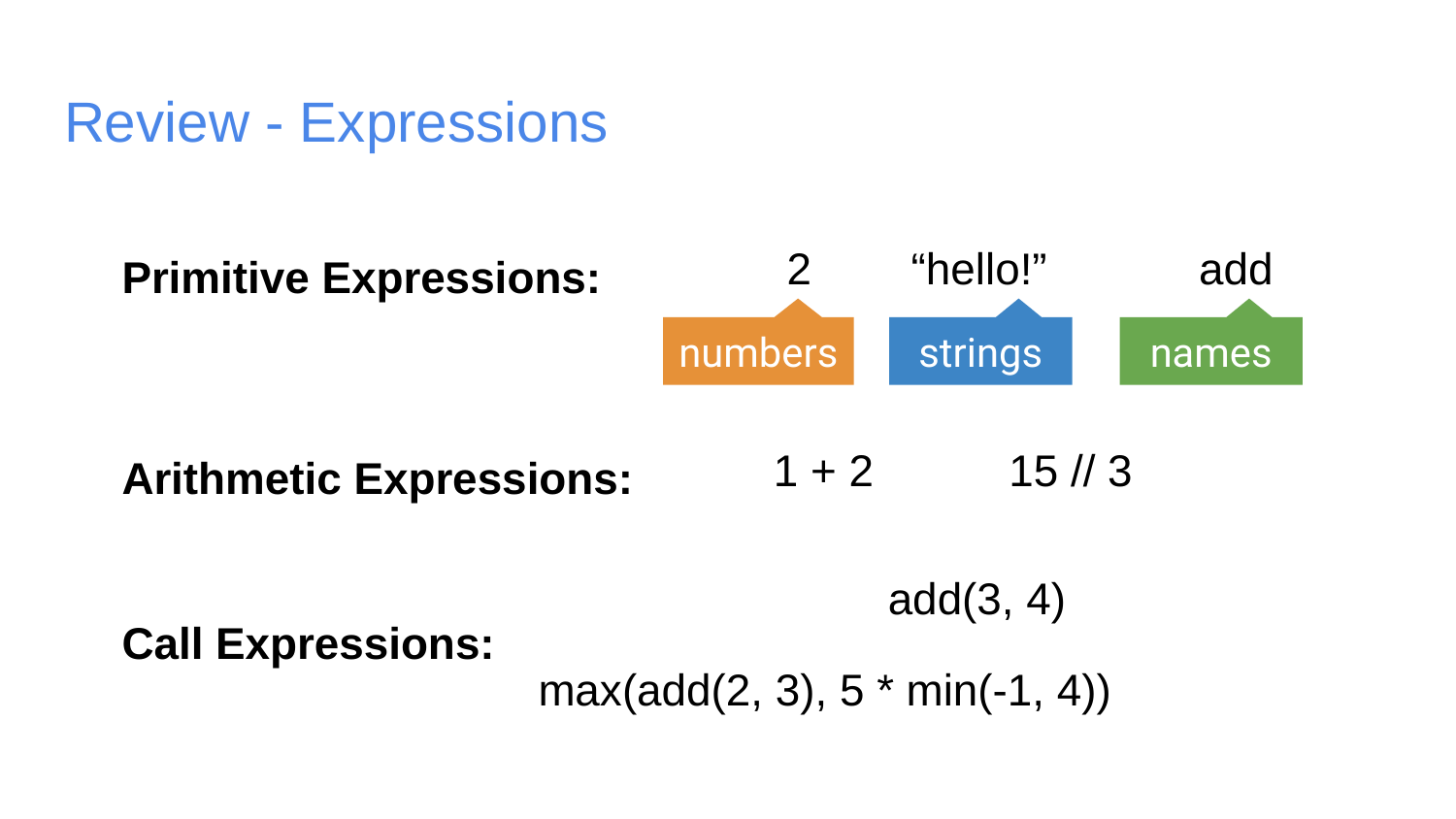

# Review - Expressions
Primitive Expressions:
2
“hello!”
add
numbers
strings
names
1 + 2
Arithmetic Expressions:
15 // 3
add(3, 4)
Call Expressions:
max(add(2, 3), 5 * min(-1, 4))